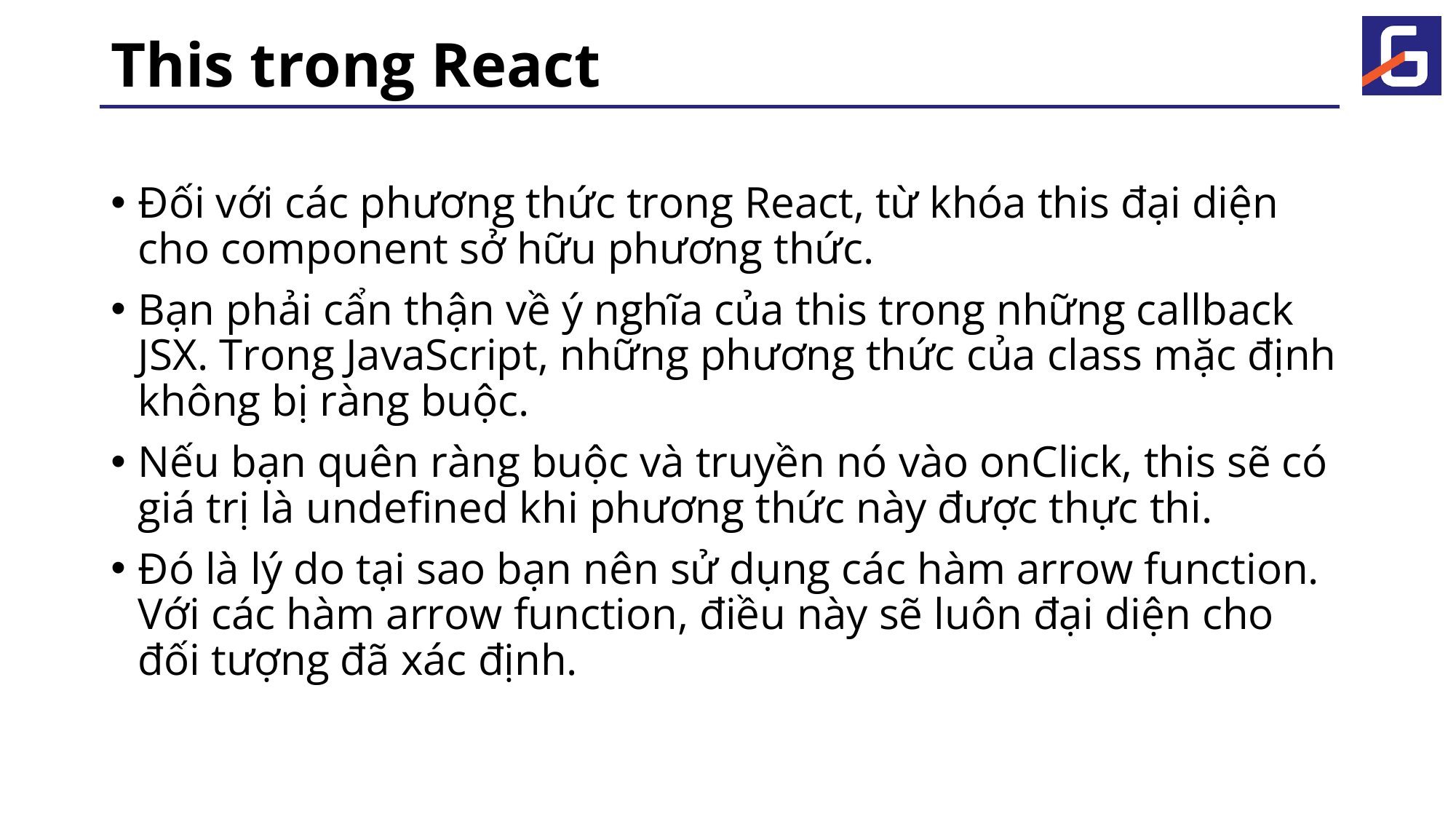

# This trong React
Đối với các phương thức trong React, từ khóa this đại diện cho component sở hữu phương thức.
Bạn phải cẩn thận về ý nghĩa của this trong những callback JSX. Trong JavaScript, những phương thức của class mặc định không bị ràng buộc.
Nếu bạn quên ràng buộc và truyền nó vào onClick, this sẽ có giá trị là undefined khi phương thức này được thực thi.
Đó là lý do tại sao bạn nên sử dụng các hàm arrow function. Với các hàm arrow function, điều này sẽ luôn đại diện cho đối tượng đã xác định.